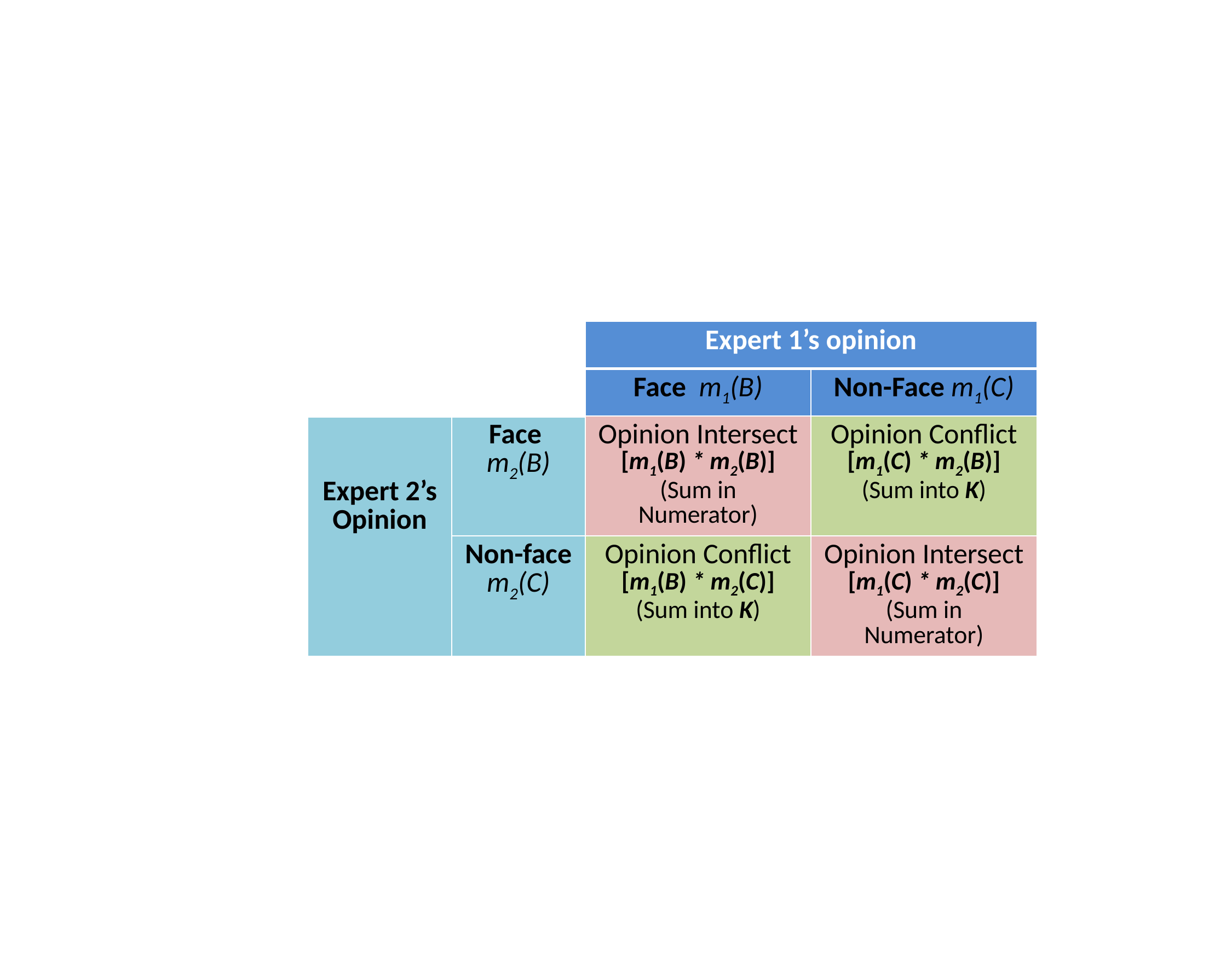

|  |  | Expert 1’s opinion |  |
| --- | --- | --- | --- |
|  |  | Face m1(B) | Non-Face m1(C) |
| Expert 2’s Opinion | Face m2(B) | Opinion Intersect [m1(B) \* m2(B)] (Sum in Numerator) | Opinion Conflict [m1(C) \* m2(B)] (Sum into K) |
|  | Non-face m2(C) | Opinion Conflict [m1(B) \* m2(C)] (Sum into K) | Opinion Intersect [m1(C) \* m2(C)] (Sum in Numerator) |